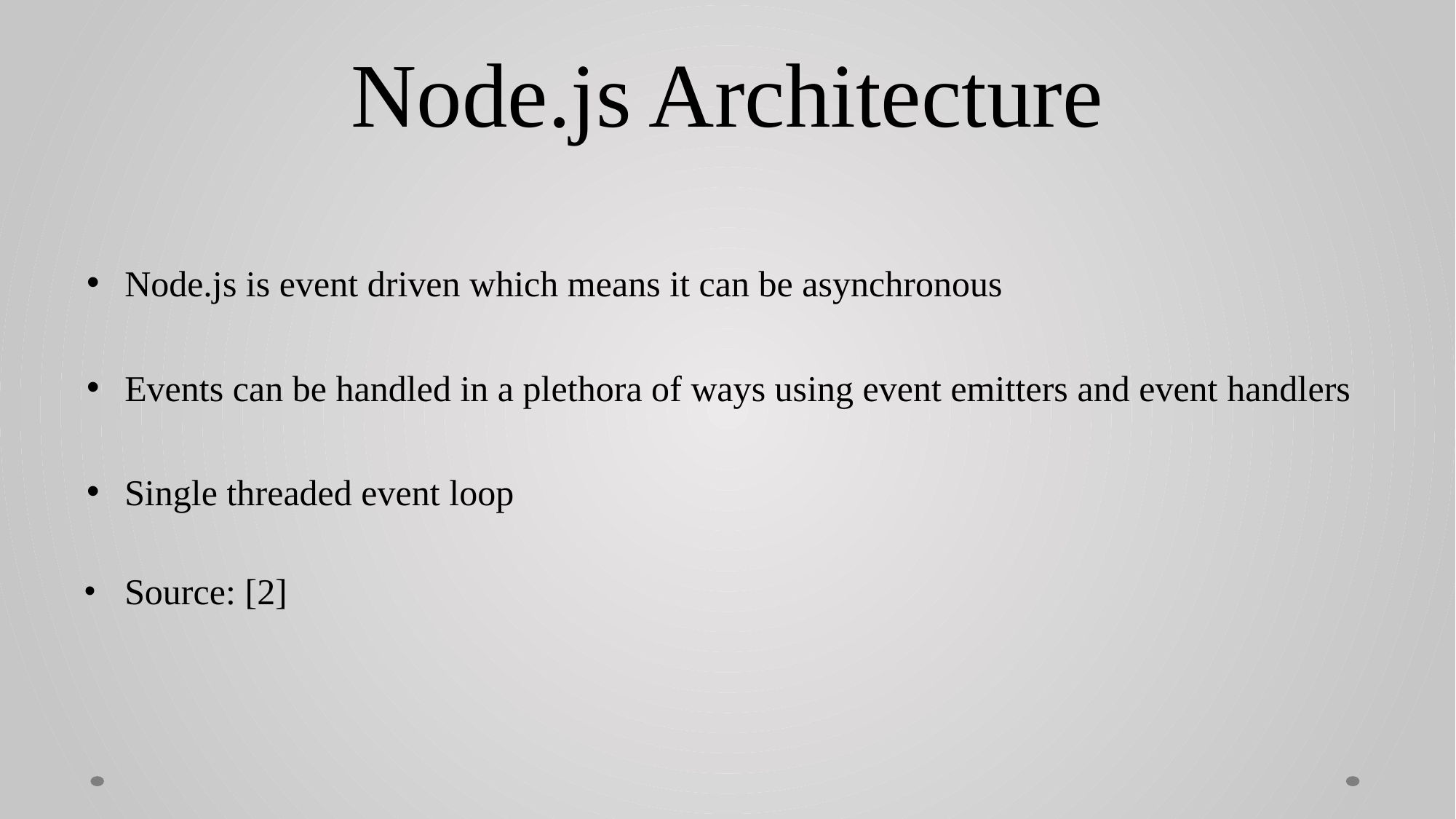

# Node.js Architecture

Node.js is event driven which means it can be asynchronous

Events can be handled in a plethora of ways using event emitters and event handlers

Single threaded event loop

Source: [2]